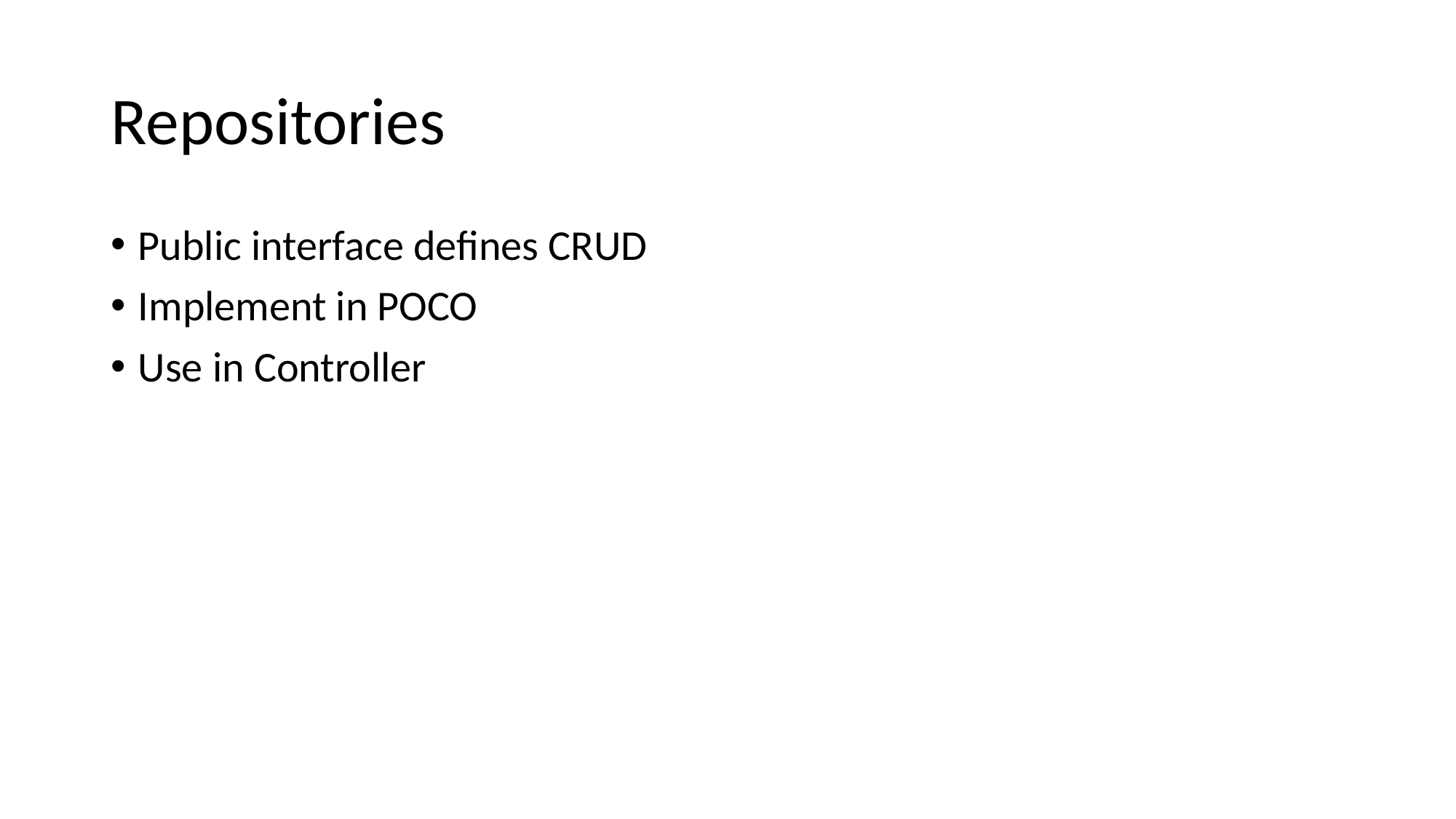

# Repositories
Public interface defines CRUD
Implement in POCO
Use in Controller